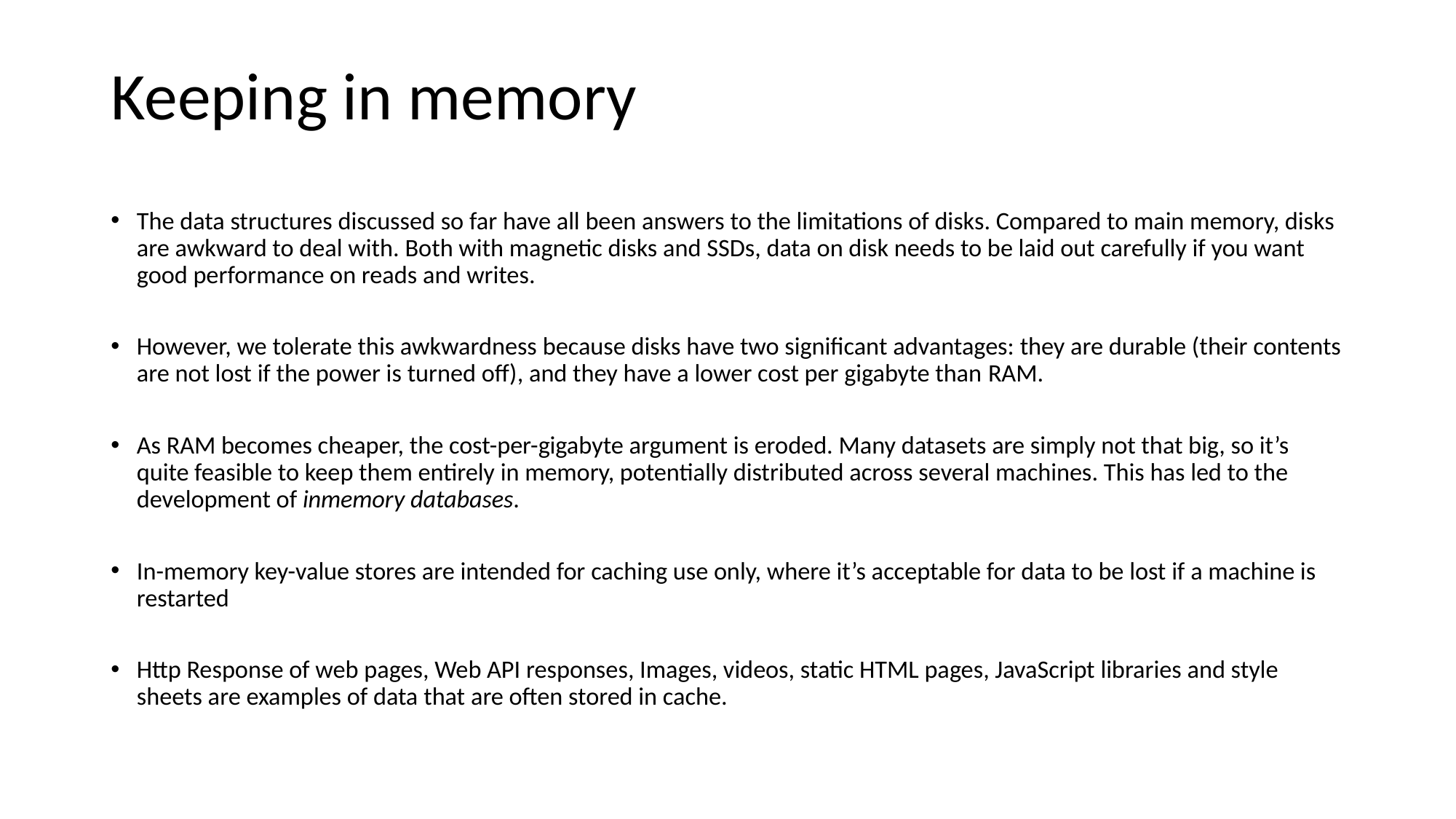

# Keeping in memory
The data structures discussed so far have all been answers to the limitations of disks. Compared to main memory, disks are awkward to deal with. Both with magnetic disks and SSDs, data on disk needs to be laid out carefully if you want good performance on reads and writes.

However, we tolerate this awkwardness because disks have two significant advantages: they are durable (their contents are not lost if the power is turned off), and they have a lower cost per gigabyte than RAM.

As RAM becomes cheaper, the cost-per-gigabyte argument is eroded. Many datasets are simply not that big, so it’s quite feasible to keep them entirely in memory, potentially distributed across several machines. This has led to the development of inmemory databases.

In-memory key-value stores are intended for caching use only, where it’s acceptable for data to be lost if a machine is restarted

Http Response of web pages, Web API responses, Images, videos, static HTML pages, JavaScript libraries and style sheets are examples of data that are often stored in cache.